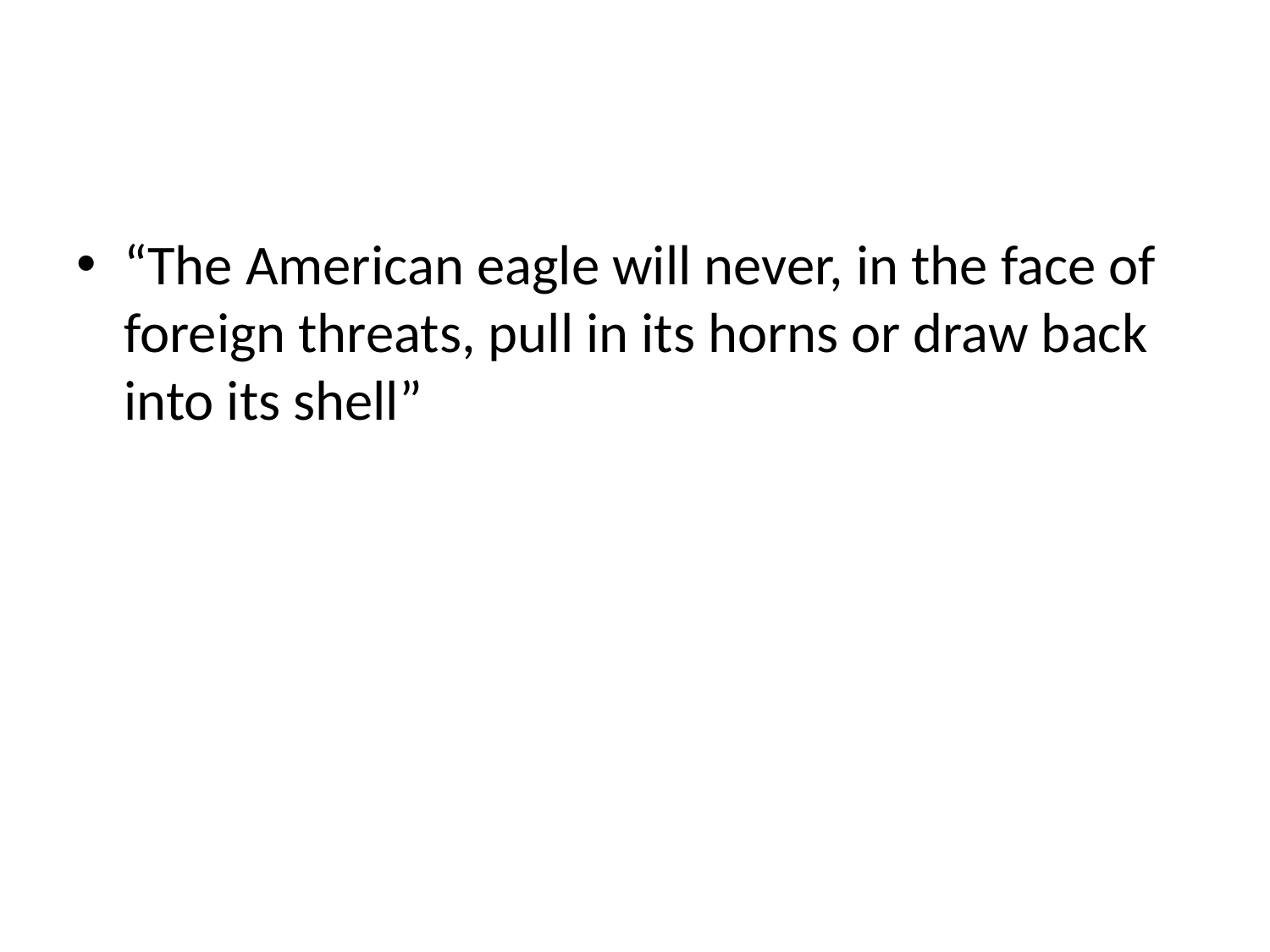

#
“The American eagle will never, in the face of foreign threats, pull in its horns or draw back into its shell”